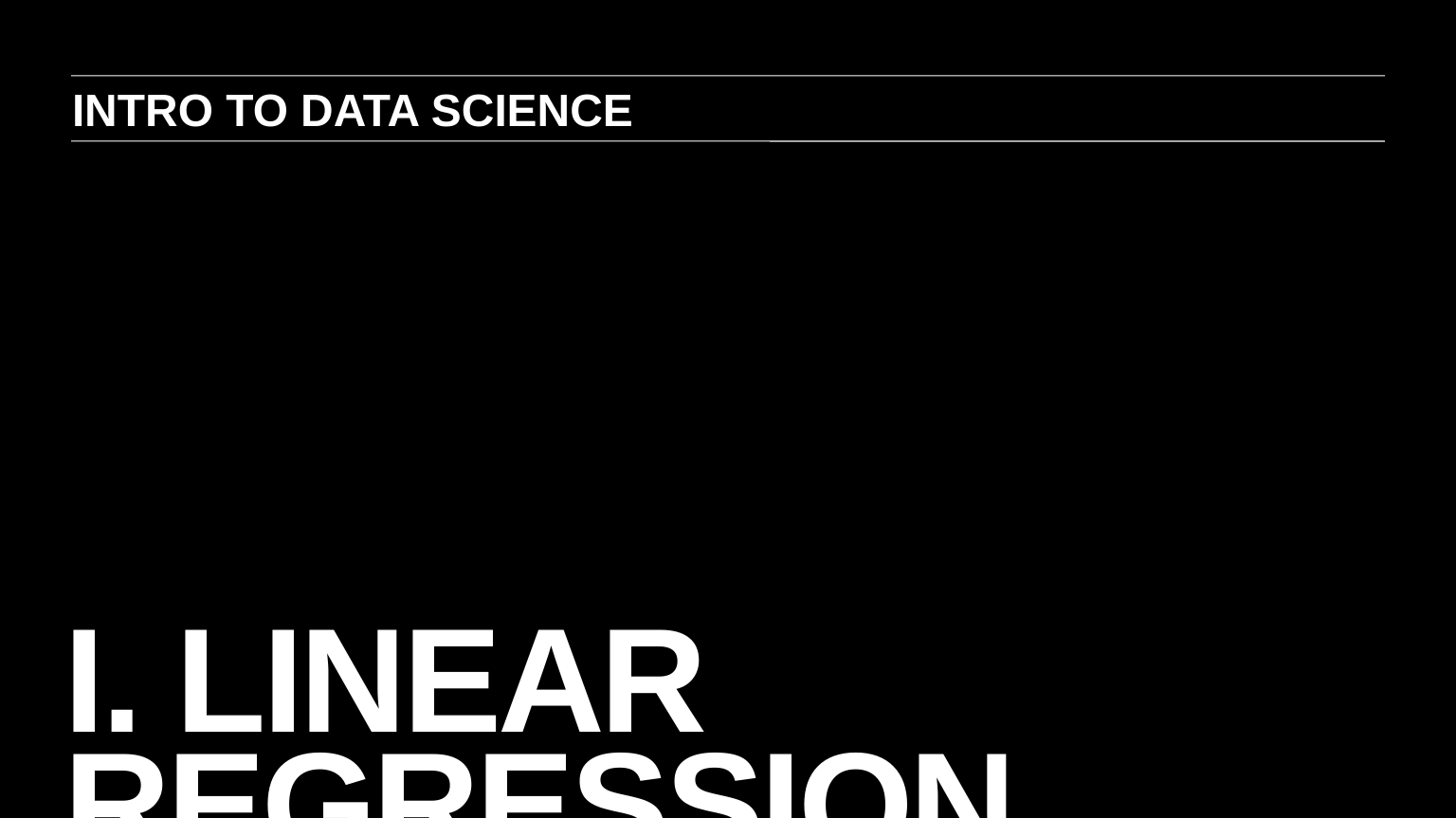

INTRO TO DATA SCIENCE
# I. linear regression